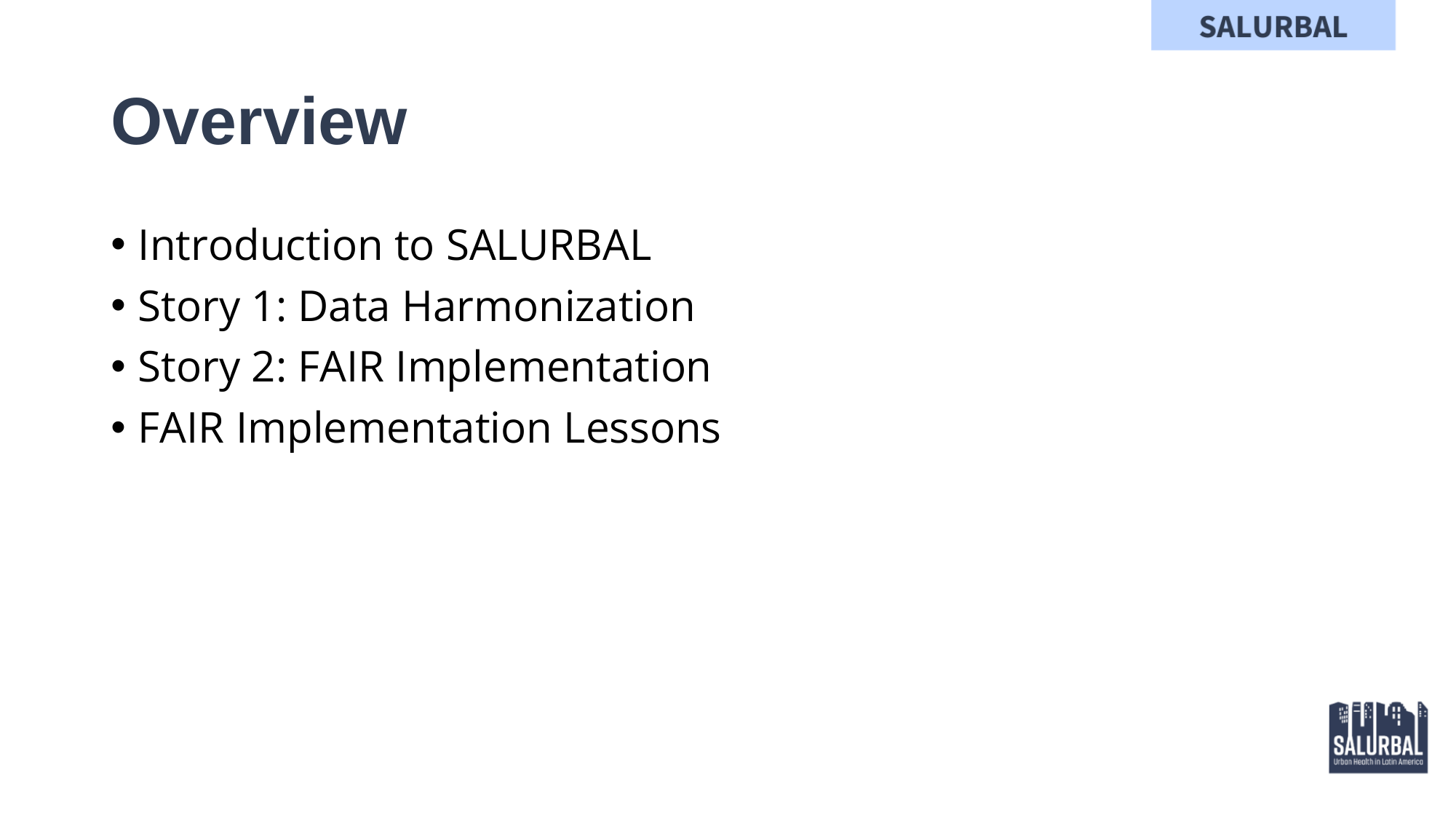

# Overview
Introduction to SALURBAL
Story 1: Data Harmonization
Story 2: FAIR Implementation
FAIR Implementation Lessons